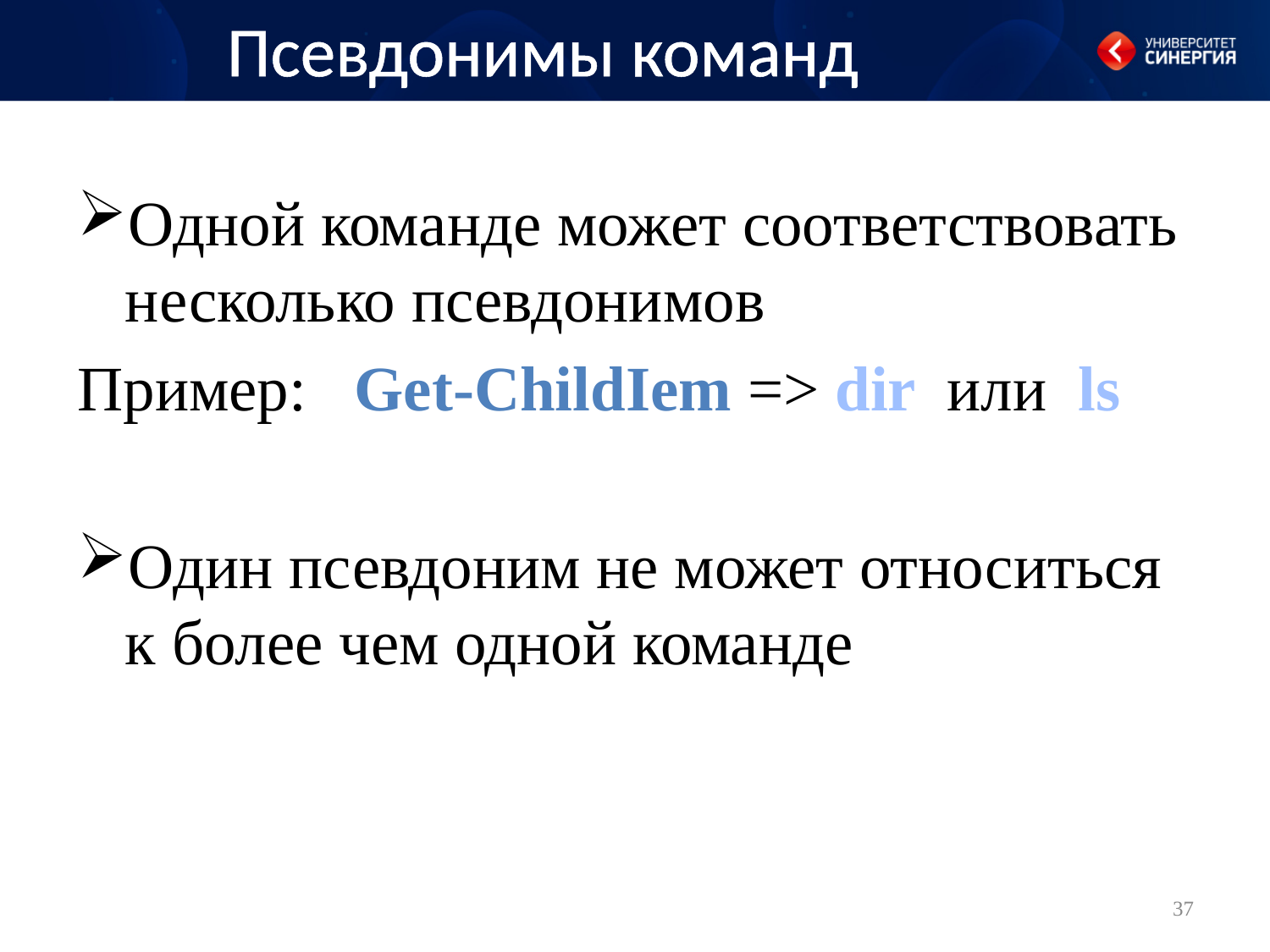

Псевдонимы команд
Одной команде может соответствовать несколько псевдонимов
Пример:   Get-ChildIem => dir  или  ls

Один псевдоним не может относиться к более чем одной команде

37